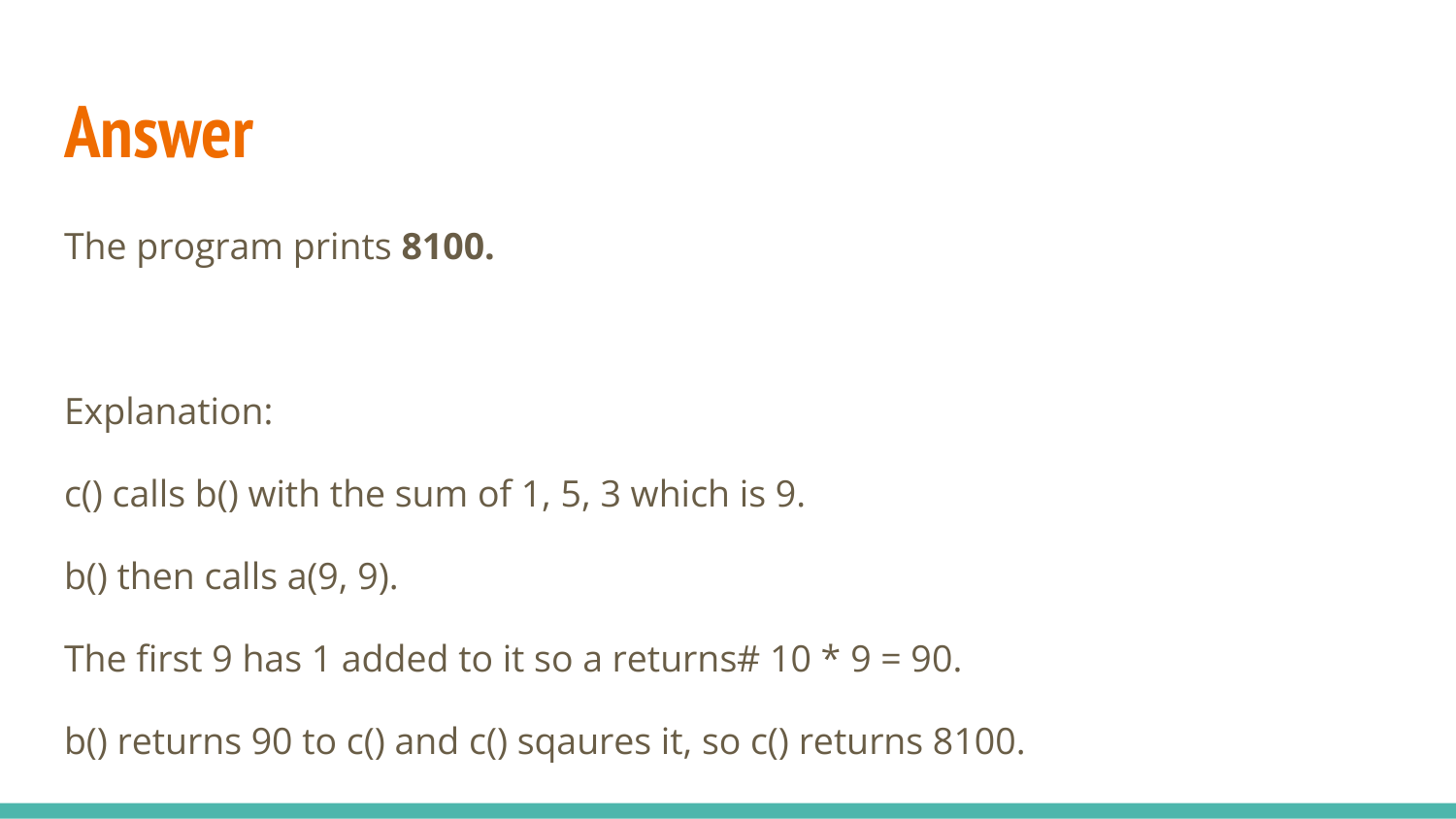

# Answer
The program prints 8100.

Explanation:
c() calls b() with the sum of 1, 5, 3 which is 9.
b() then calls a(9, 9).
The first 9 has 1 added to it so a returns# 10 * 9 = 90.
b() returns 90 to c() and c() sqaures it, so c() returns 8100.